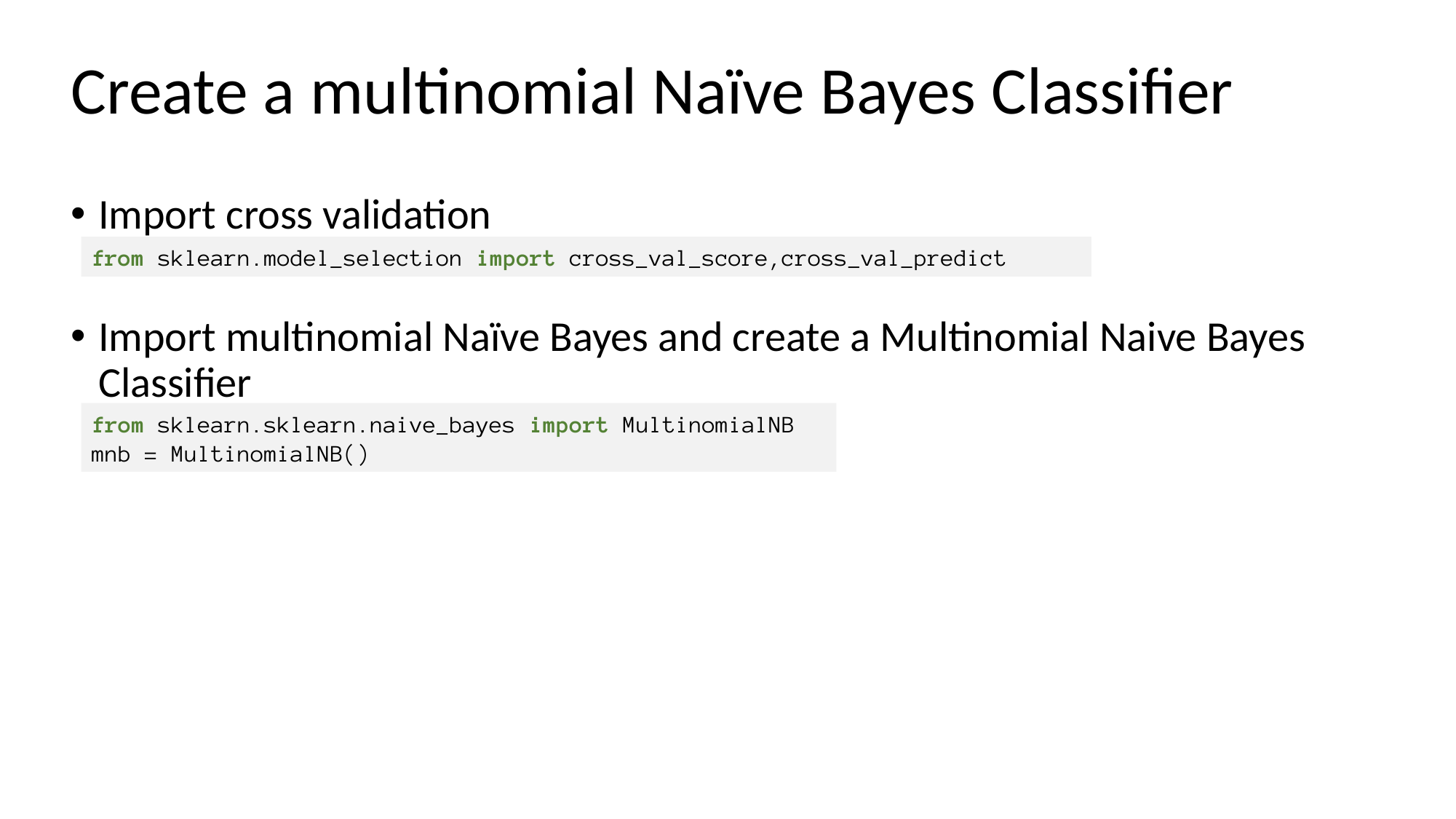

# Create a multinomial Naïve Bayes Classifier
Import cross validation

Import multinomial Naïve Bayes and create a Multinomial Naive Bayes Classifier

from sklearn.model_selection import cross_val_score,cross_val_predict
from sklearn.sklearn.naive_bayes import MultinomialNB
mnb = MultinomialNB()